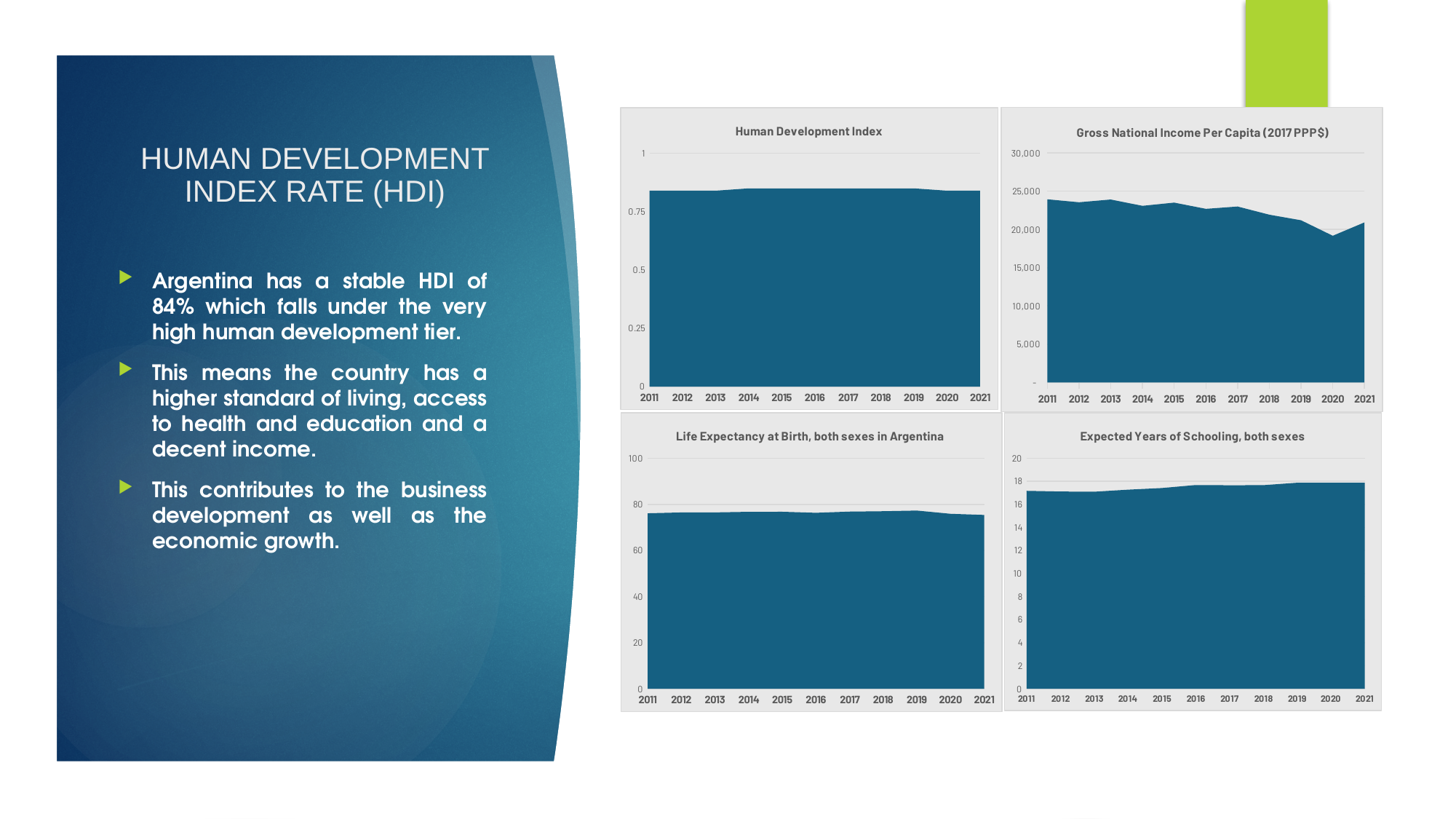

### Chart:

| Category | Gross National Income Per Capita (2017 PPP$) |
|---|---|
| 2011 | 23944.36 |
| 2012 | 23557.51 |
| 2013 | 23915.42 |
| 2014 | 23087.87 |
| 2015 | 23508.77 |
| 2016 | 22694.29 |
| 2017 | 22996.67 |
| 2018 | 21924.73 |
| 2019 | 21197.74 |
| 2020 | 19178.33 |
| 2021 | 20925.27 |

### Chart:

| Category | Human Development Index |
|---|---|
| 2011 | 0.84 |
| 2012 | 0.84 |
| 2013 | 0.84 |
| 2014 | 0.85 |
| 2015 | 0.85 |
| 2016 | 0.85 |
| 2017 | 0.85 |
| 2018 | 0.85 |
| 2019 | 0.85 |
| 2020 | 0.84 |
| 2021 | 0.84 |

### Chart: Life Expectancy at Birth, both sexes in Argentina

| Category |  |
|---|---|
| 2011 | 76.12 |
| 2012 | 76.47 |
| 2013 | 76.49 |
| 2014 | 76.75 |
| 2015 | 76.76 |
| 2016 | 76.31 |
| 2017 | 76.83 |
| 2018 | 77.0 |
| 2019 | 77.28 |
| 2020 | 75.89 |
| 2021 | 75.39 |

### Chart:

| Category | Expected Years of Schooling, both sexes |
|---|---|
| 2011 | 17.17 |
| 2012 | 17.11 |
| 2013 | 17.09 |
| 2014 | 17.27 |
| 2015 | 17.41 |
| 2016 | 17.67 |
| 2017 | 17.65 |
| 2018 | 17.66 |
| 2019 | 17.87 |
| 2020 | 17.87 |
| 2021 | 17.87 |
# HUMAN DEVELOPMENT INDEX RATE (HDI)
Argentina has a stable HDI of 84% which falls under the very high human development tier.
This means the country has a higher standard of living, access to health and education and a decent income.
This contributes to the business development as well as the economic growth.